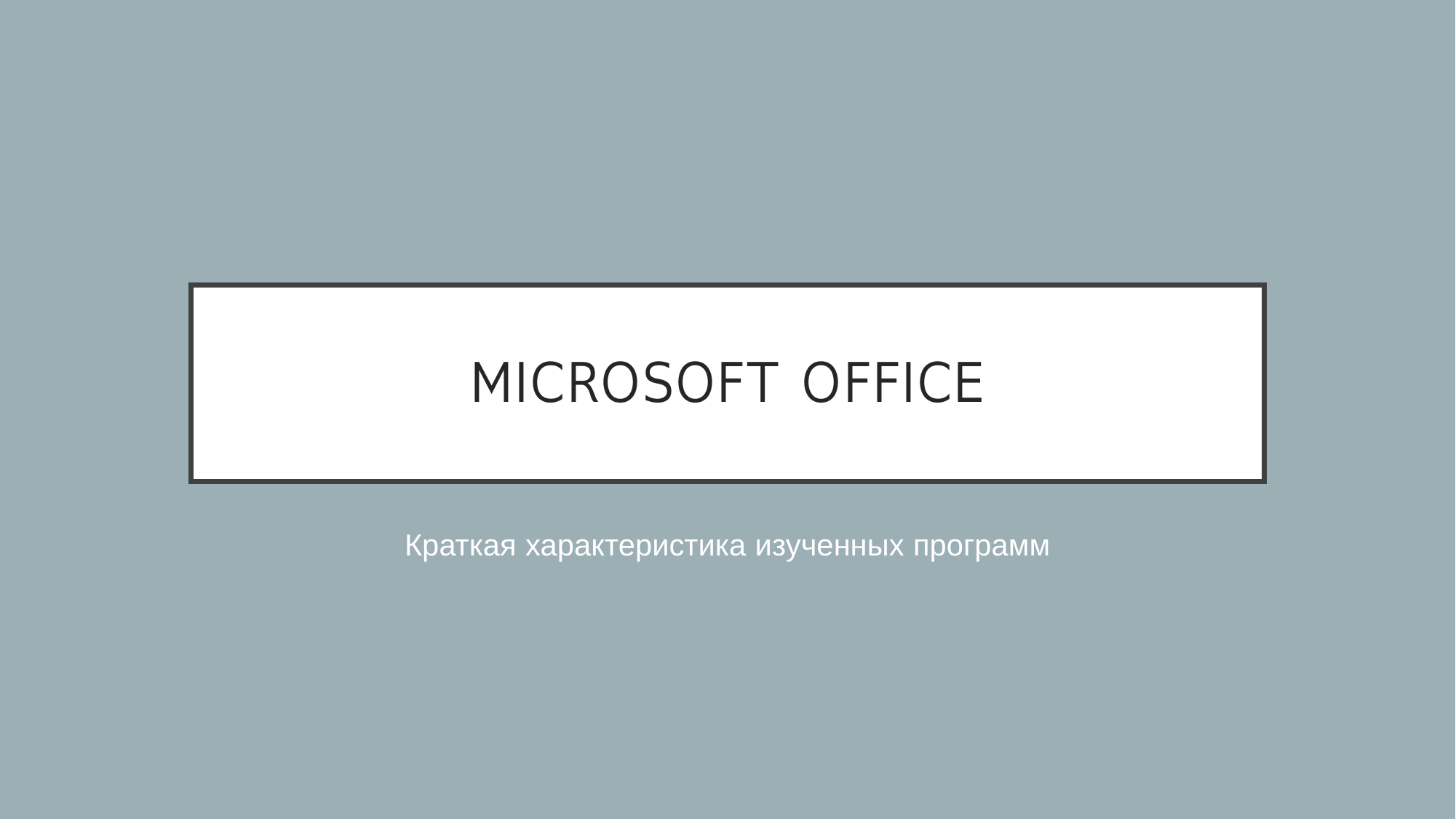

# Microsoft office
Краткая характеристика изученных программ